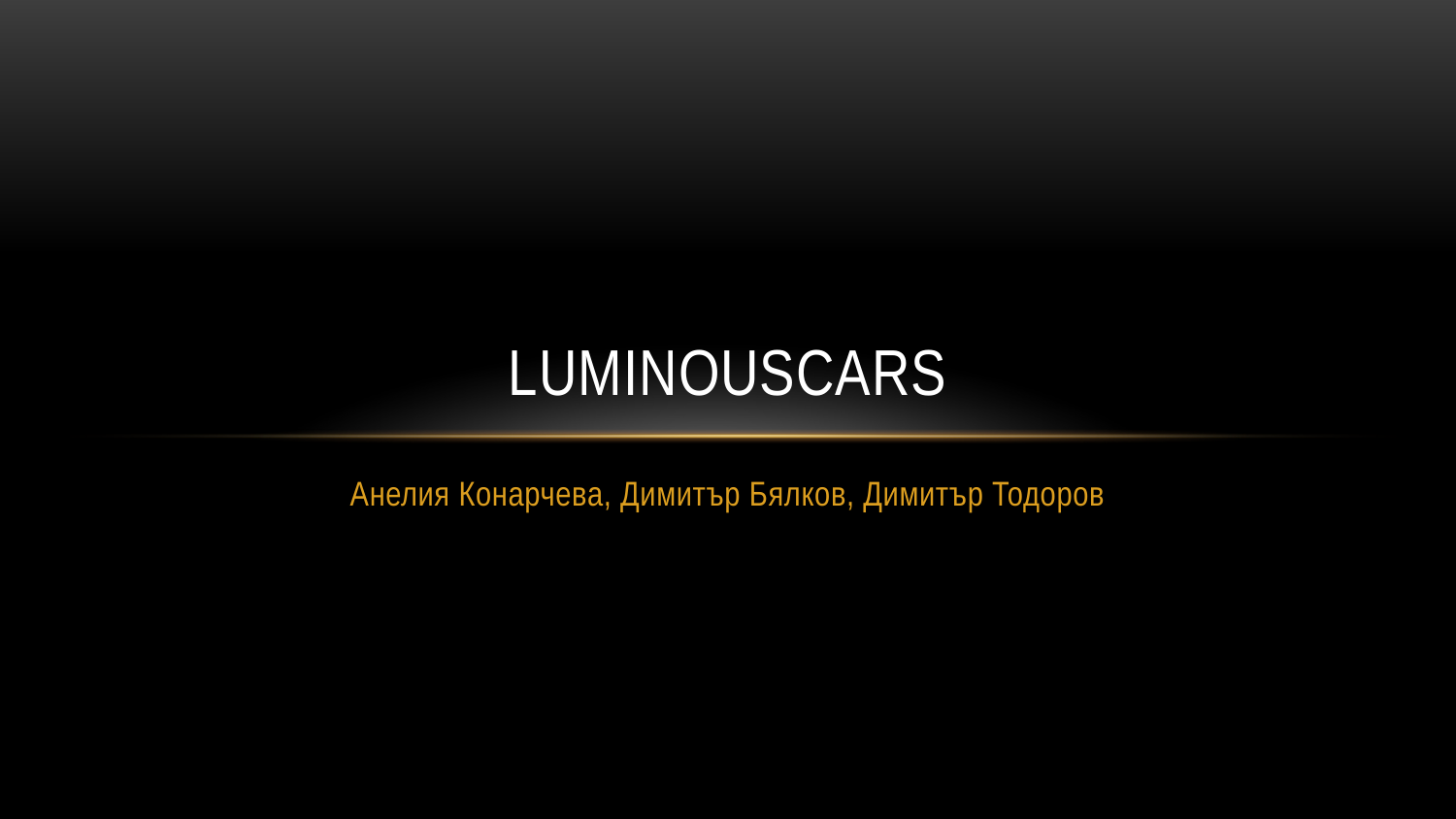

# LuminousCars
Анелия Конарчева, Димитър Бялков, Димитър Тодоров